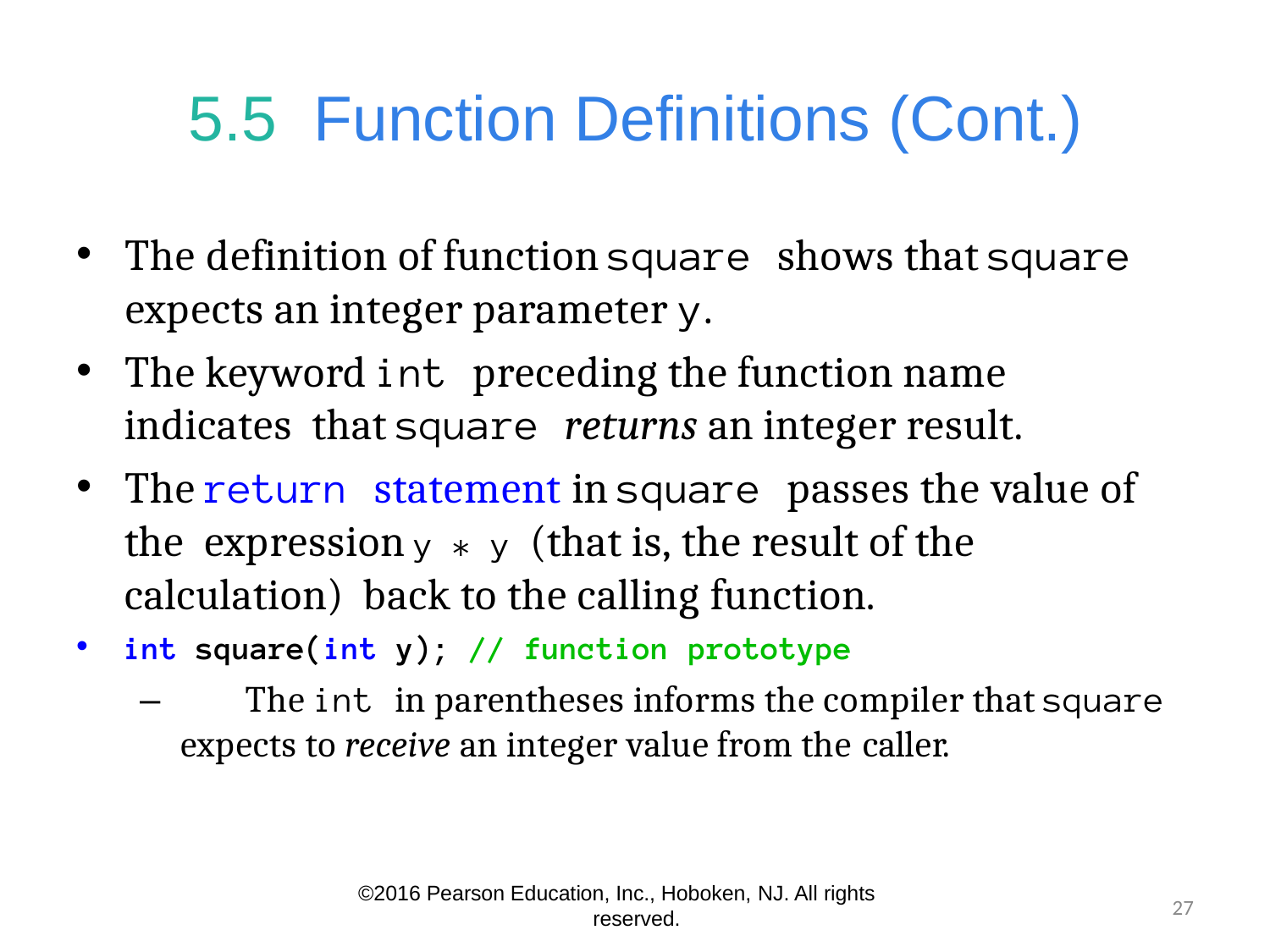

# 5.5	Function Definitions (Cont.)
The definition of function square shows that square
expects an integer parameter y.
The keyword int preceding the function name indicates  that square returns an integer result.
The return statement in square passes the value of the  expression y * y (that is, the result of the calculation)  back to the calling function.
int square(int y); // function prototype
–	The int in parentheses informs the compiler that square
expects to receive an integer value from the caller.
©2016 Pearson Education, Inc., Hoboken, NJ. All rights  reserved.
27